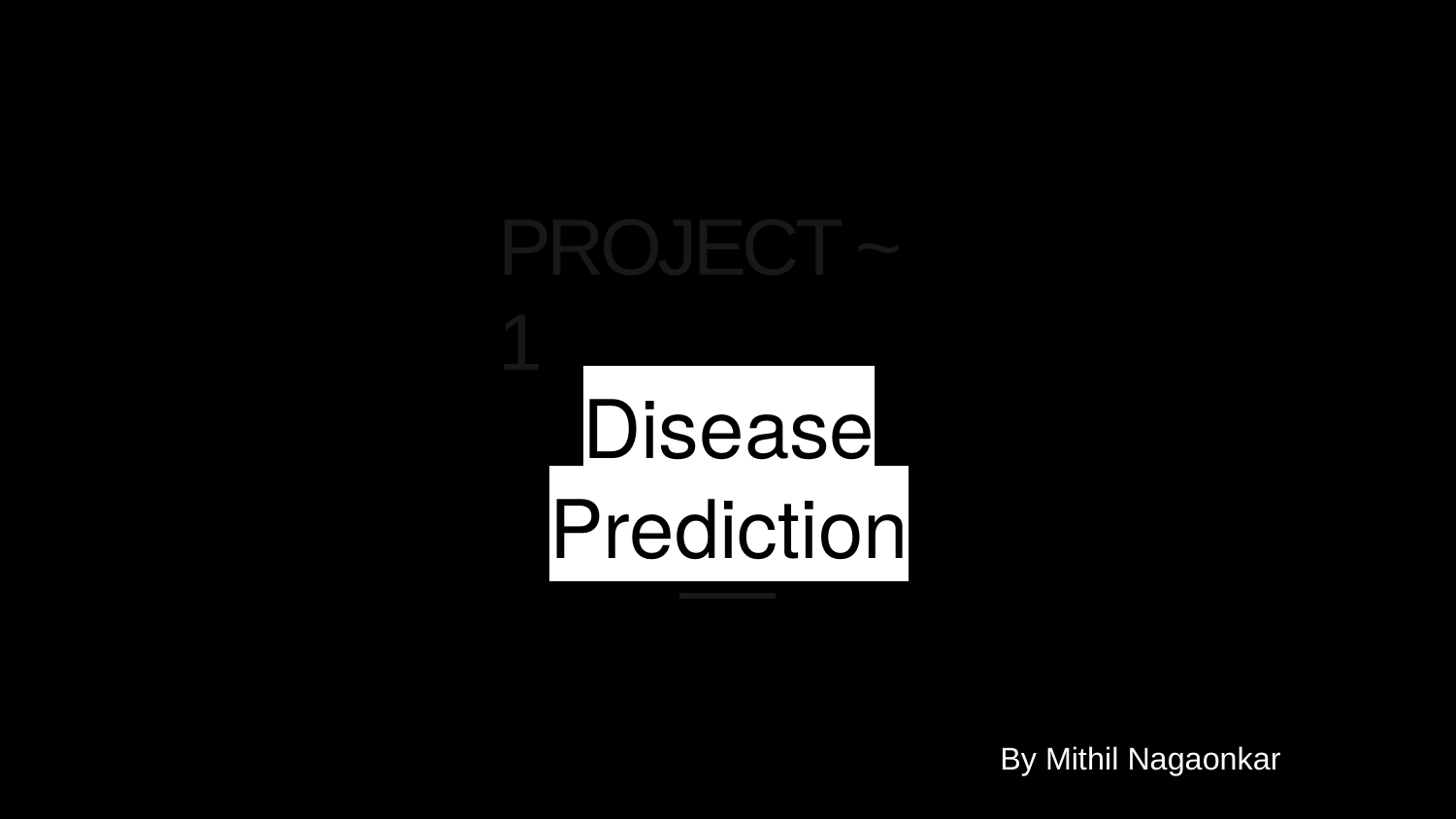

# PROJECT ~ 1
Disease
Prediction

By Mithil Nagaonkar